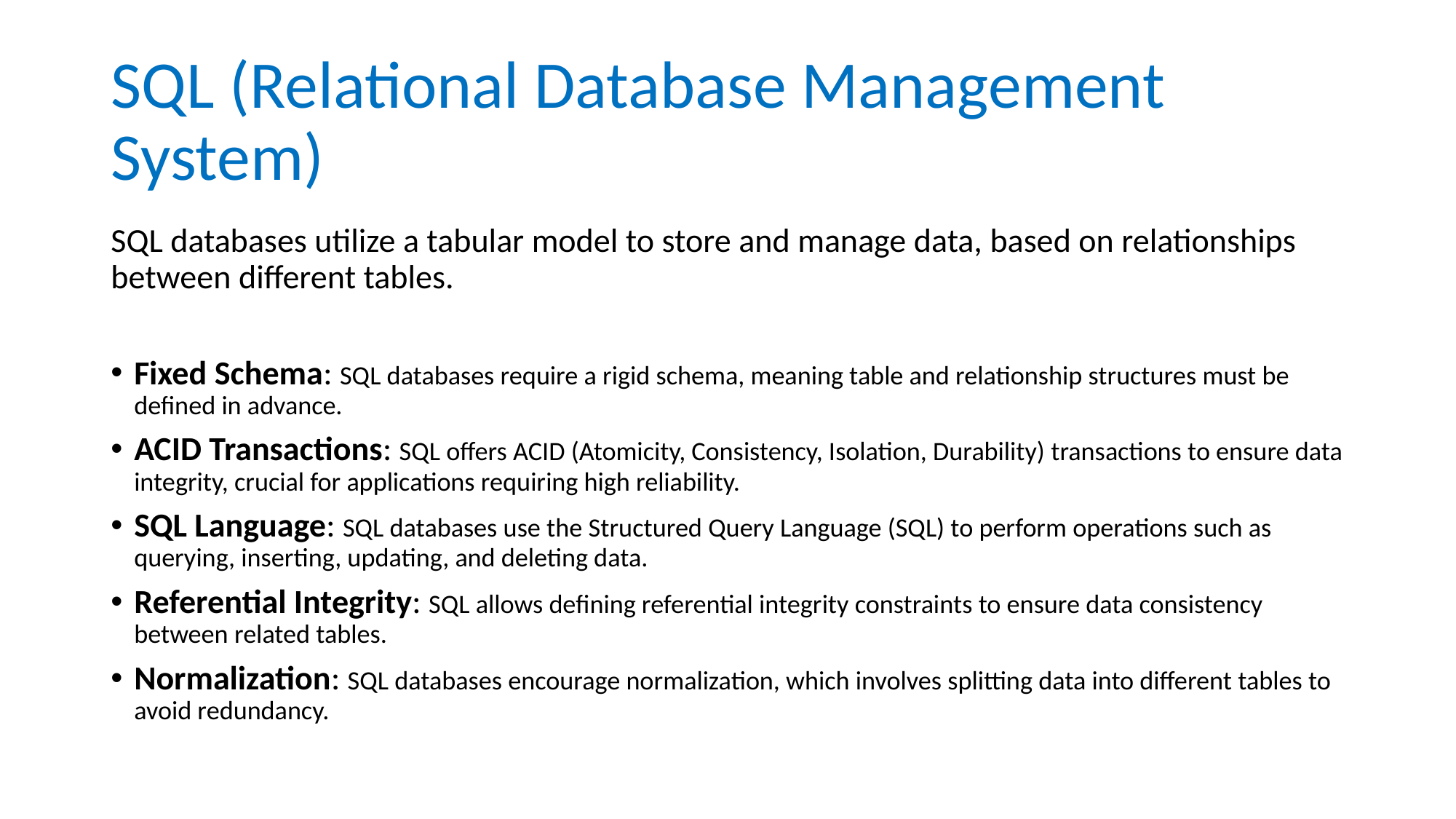

# SQL (Relational Database Management System)
SQL databases utilize a tabular model to store and manage data, based on relationships between different tables.

Fixed Schema: SQL databases require a rigid schema, meaning table and relationship structures must be defined in advance.
ACID Transactions: SQL offers ACID (Atomicity, Consistency, Isolation, Durability) transactions to ensure data integrity, crucial for applications requiring high reliability.
SQL Language: SQL databases use the Structured Query Language (SQL) to perform operations such as querying, inserting, updating, and deleting data.
Referential Integrity: SQL allows defining referential integrity constraints to ensure data consistency between related tables.
Normalization: SQL databases encourage normalization, which involves splitting data into different tables to avoid redundancy.